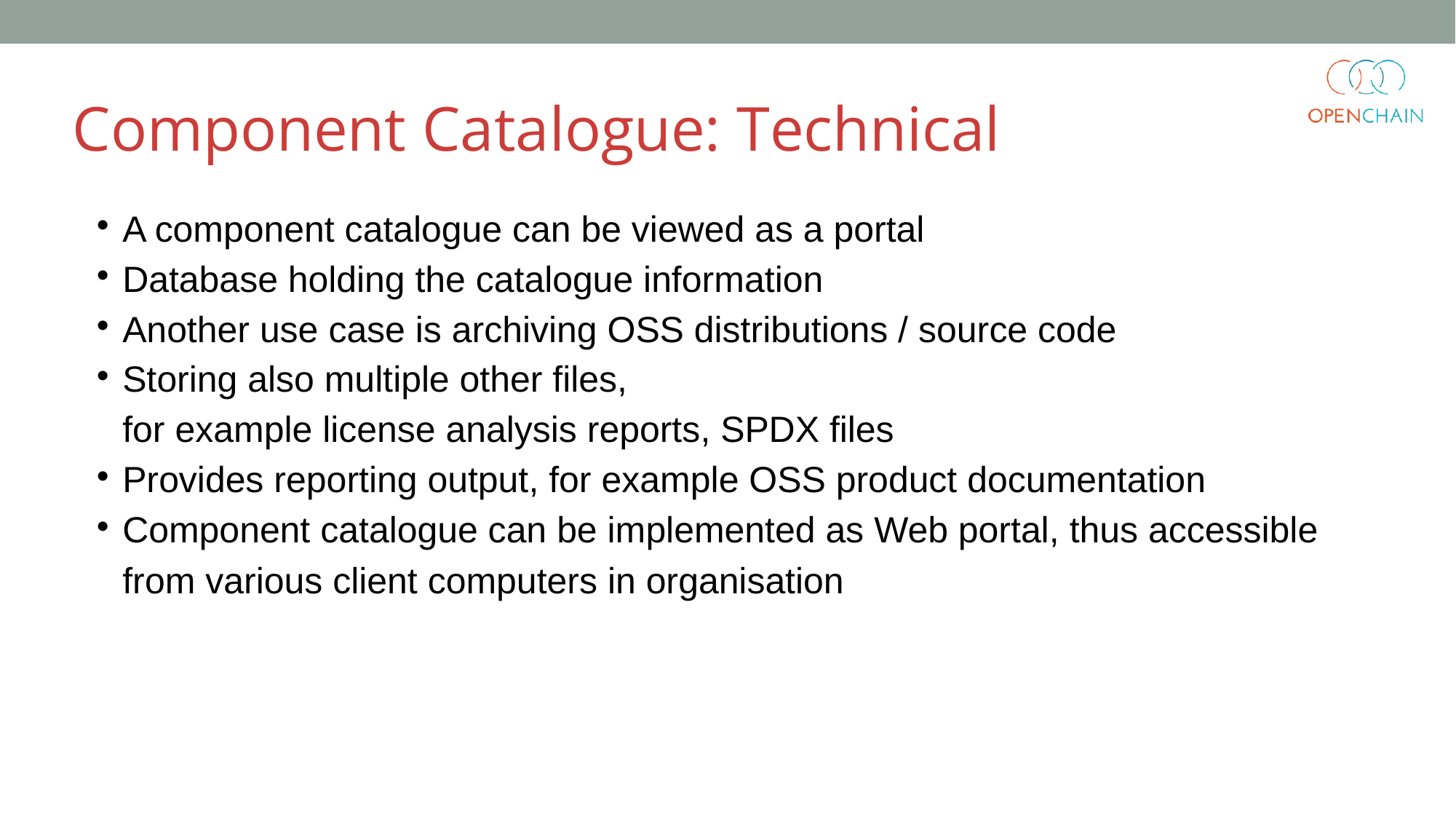

Component Catalogue: Technical
A component catalogue can be viewed as a portal
Database holding the catalogue information
Another use case is archiving OSS distributions / source code
Storing also multiple other files,
for example license analysis reports, SPDX files
Provides reporting output, for example OSS product documentation
Component catalogue can be implemented as Web portal, thus accessible from various client computers in organisation